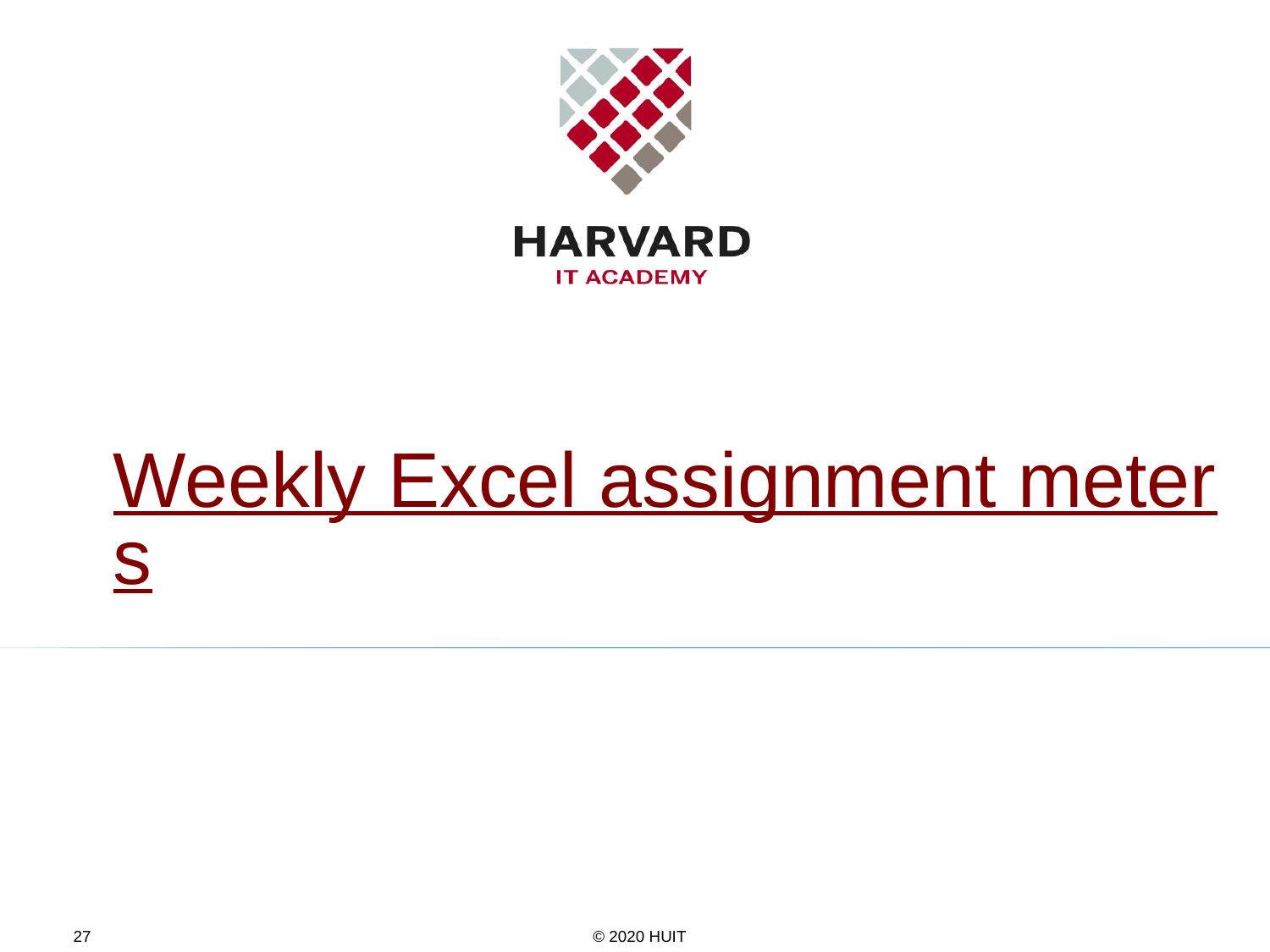

# Weekly Excel assignment meters
© 2020 HUIT
27